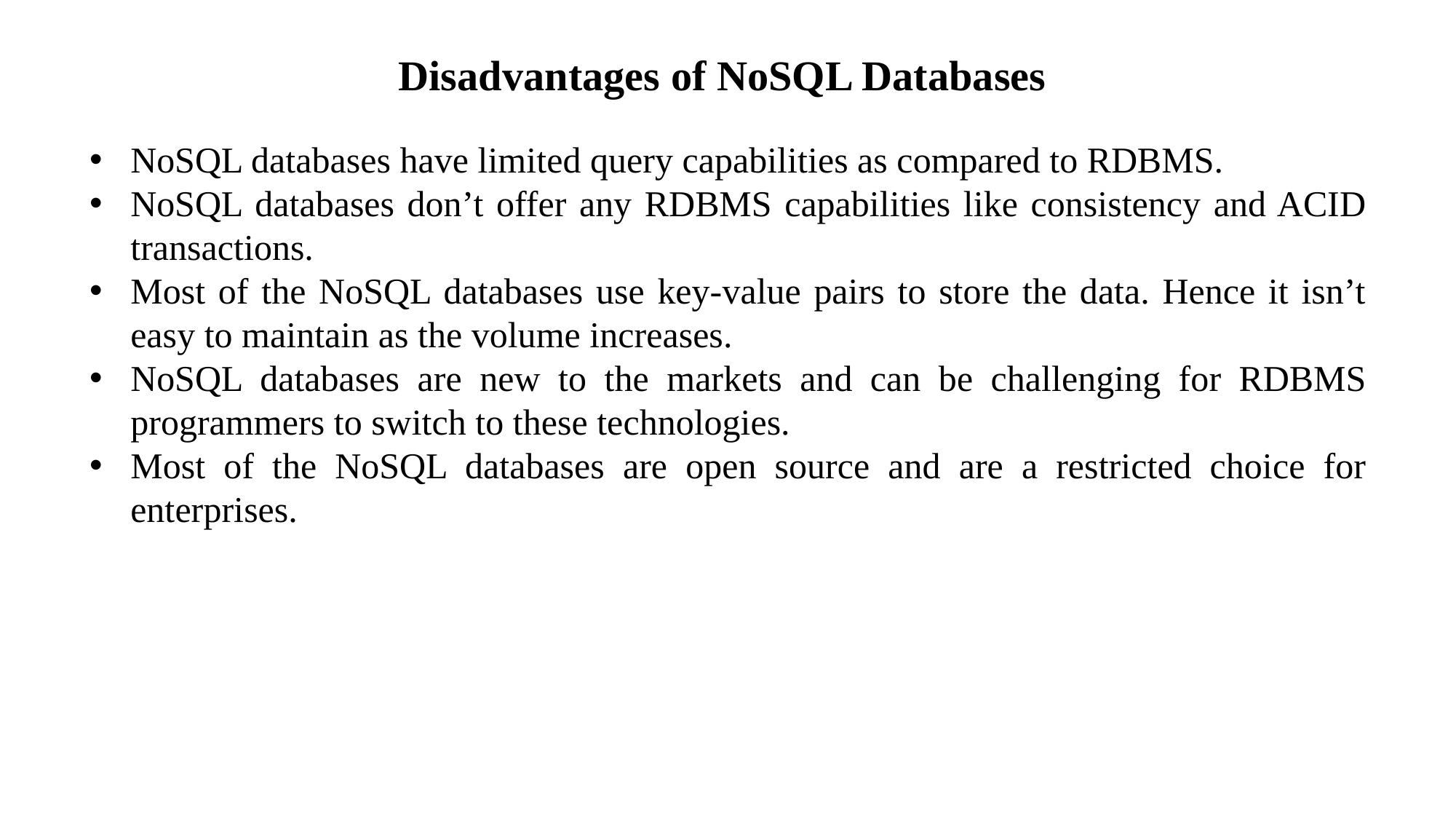

Disadvantages of NoSQL Databases
NoSQL databases have limited query capabilities as compared to RDBMS.
NoSQL databases don’t offer any RDBMS capabilities like consistency and ACID transactions.
Most of the NoSQL databases use key-value pairs to store the data. Hence it isn’t easy to maintain as the volume increases.
NoSQL databases are new to the markets and can be challenging for RDBMS programmers to switch to these technologies.
Most of the NoSQL databases are open source and are a restricted choice for enterprises.